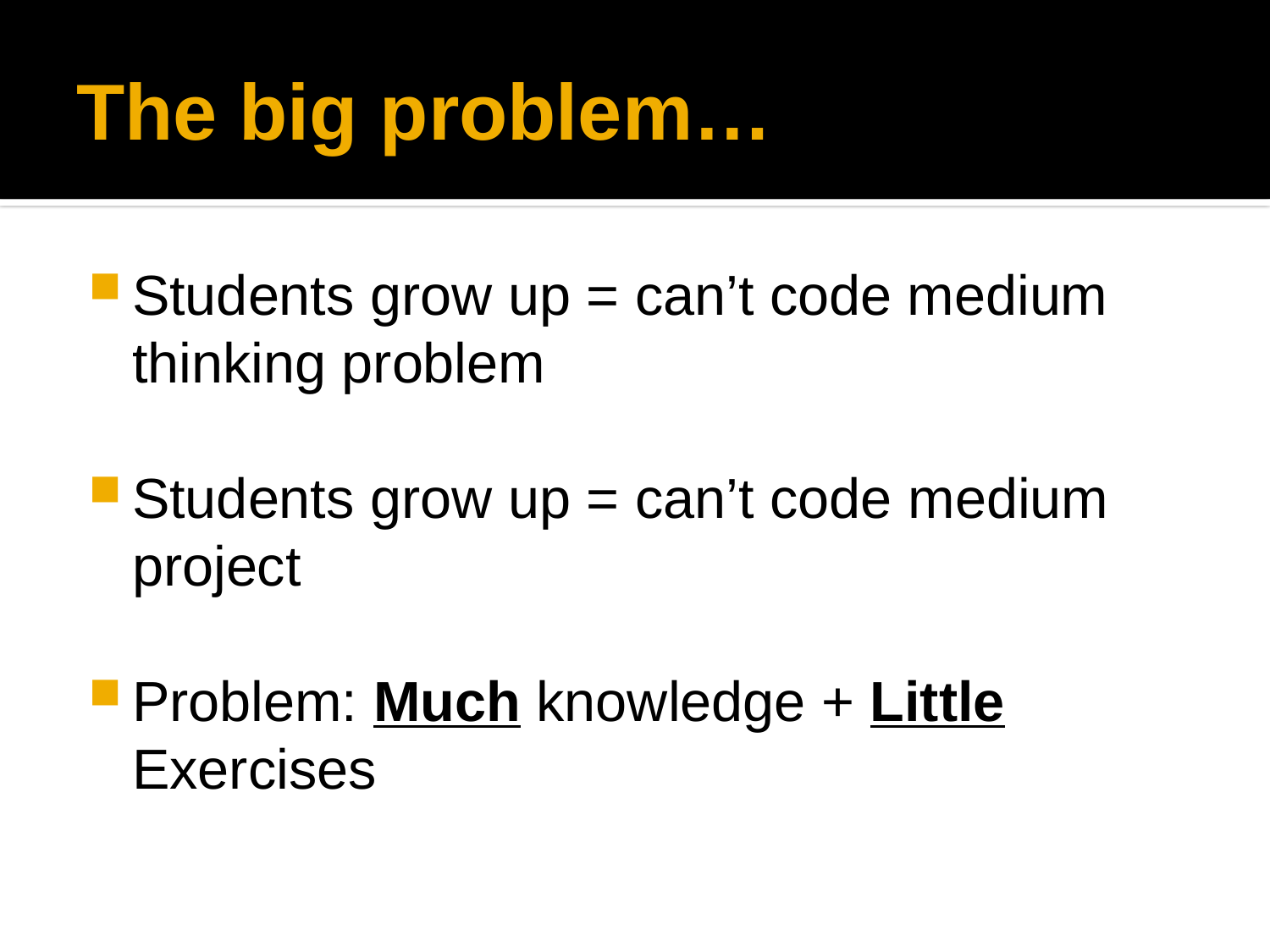

# The big problem…
Students grow up = can’t code medium thinking problem

Students grow up = can’t code medium project

Problem: Much knowledge + Little Exercises